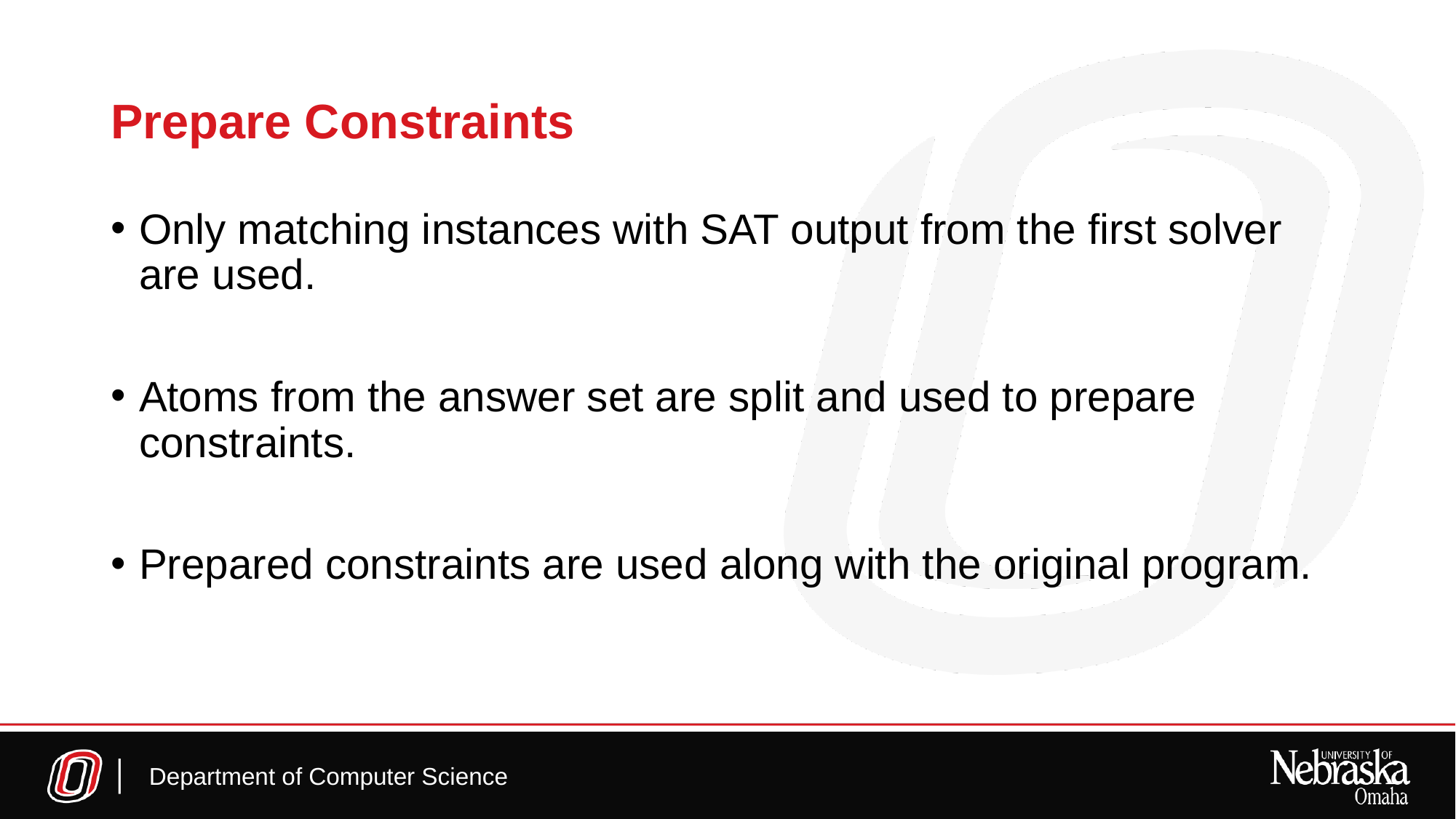

Prepare Constraints
Only matching instances with SAT output from the first solver are used.

Atoms from the answer set are split and used to prepare constraints.

Prepared constraints are used along with the original program.
Department of Computer Science